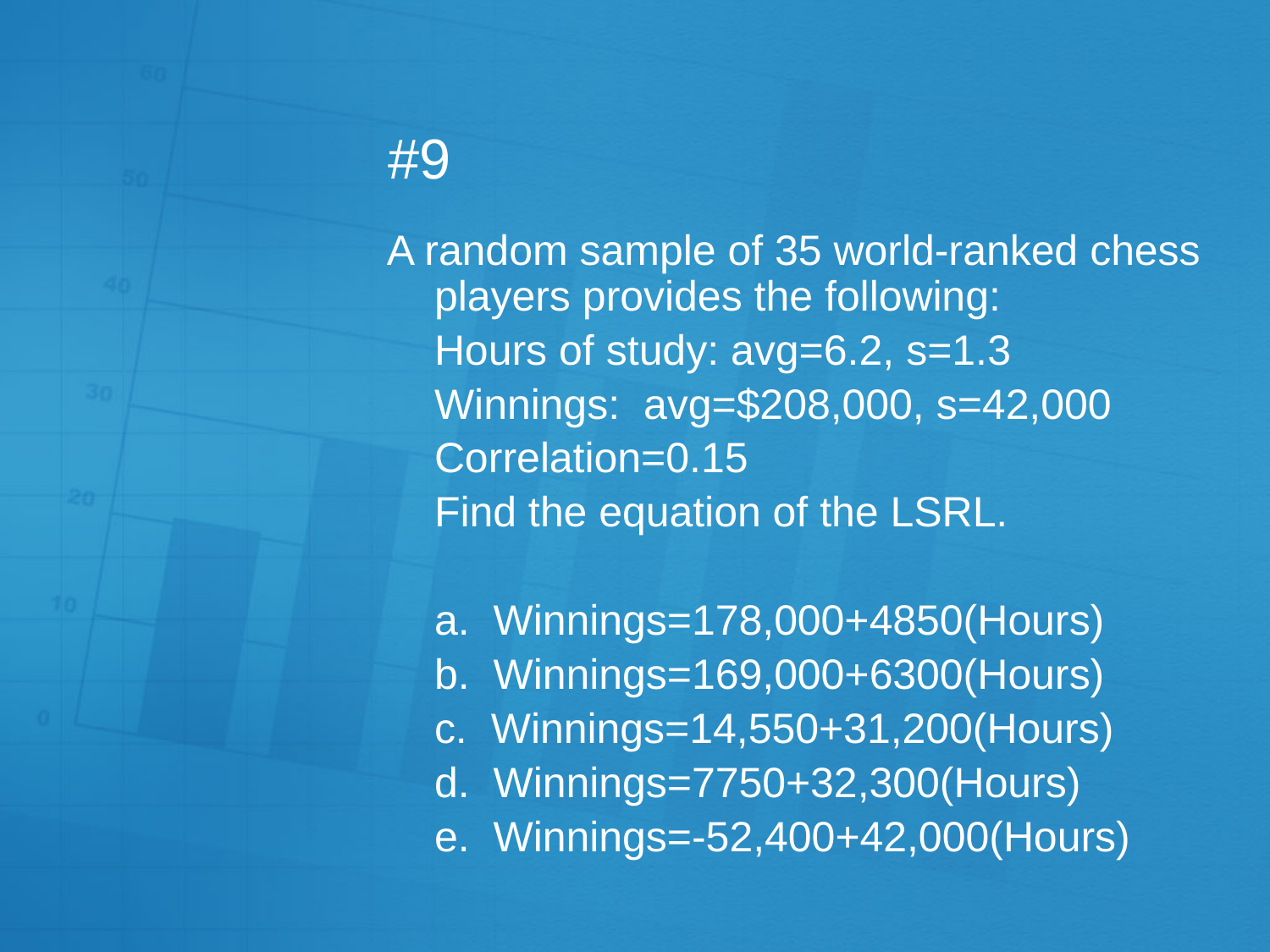

# #9
A random sample of 35 world-ranked chess players provides the following:
	Hours of study: avg=6.2, s=1.3
	Winnings:  avg=$208,000, s=42,000
	Correlation=0.15
	Find the equation of the LSRL.

	a.  Winnings=178,000+4850(Hours)
	b.  Winnings=169,000+6300(Hours)
	c.  Winnings=14,550+31,200(Hours)
	d.  Winnings=7750+32,300(Hours)
	e.  Winnings=-52,400+42,000(Hours)